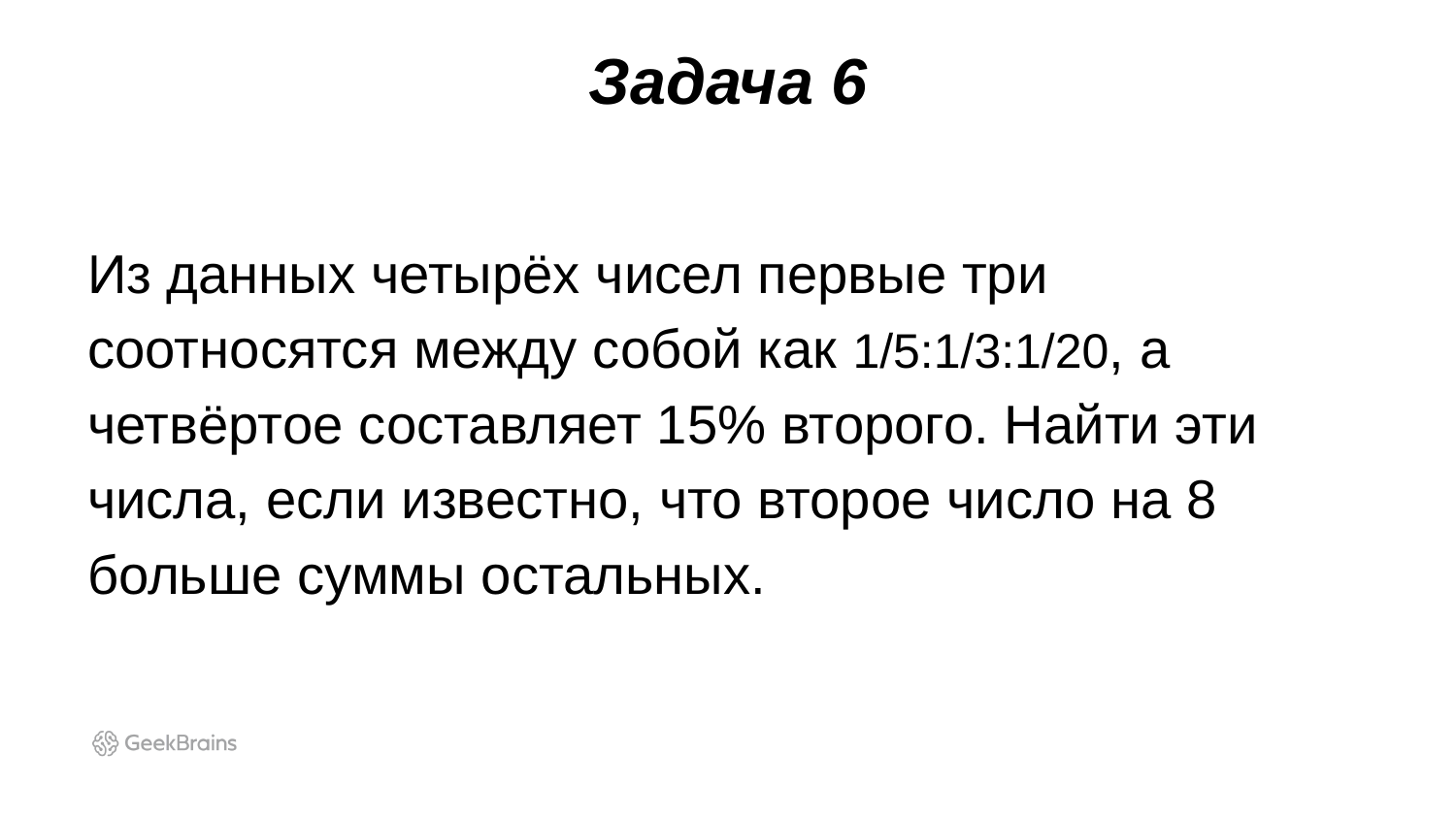

# Задача 6

Из данных четырёх чисел первые три соотносятся между собой как 1/5:1/3:1/20, а четвёртое составляет 15% второго. Найти эти числа, если известно, что второе число на 8 больше суммы остальных.